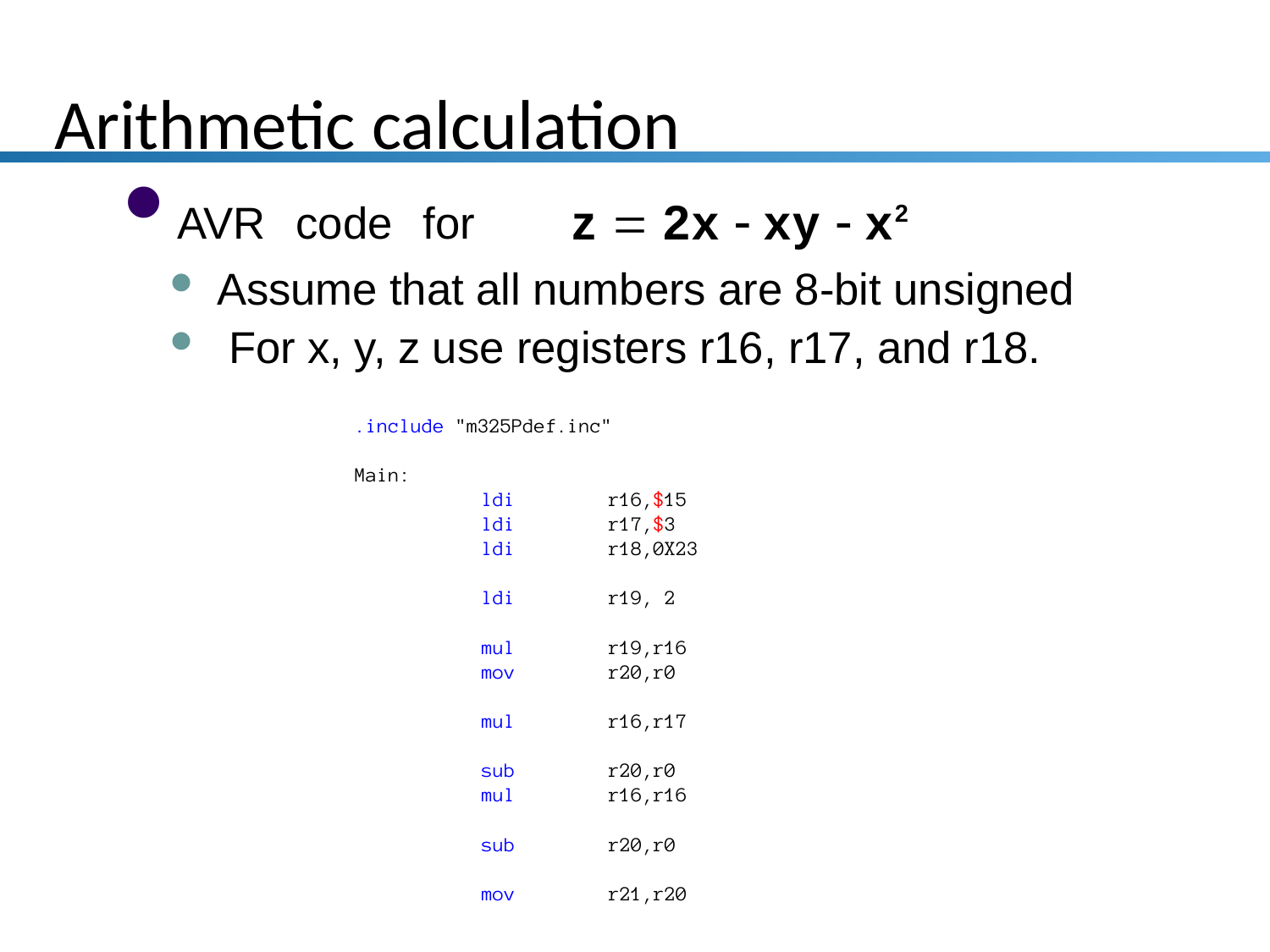

# Arithmetic calculation
AVR code for	  z = 2x − xy − x2
Assume that all numbers are 8-bit unsigned
 For x, y, z use registers r16, r17, and r18.

.include "m325Pdef.inc"

Main:
	ldi	r16,$15
	ldi	r17,$3
	ldi	r18,0X23

	ldi	r19, 2

	mul	r19,r16
	mov	r20,r0

	mul	r16,r17

	sub	r20,r0
	mul	r16,r16

	sub	r20,r0

	mov	r21,r20
4